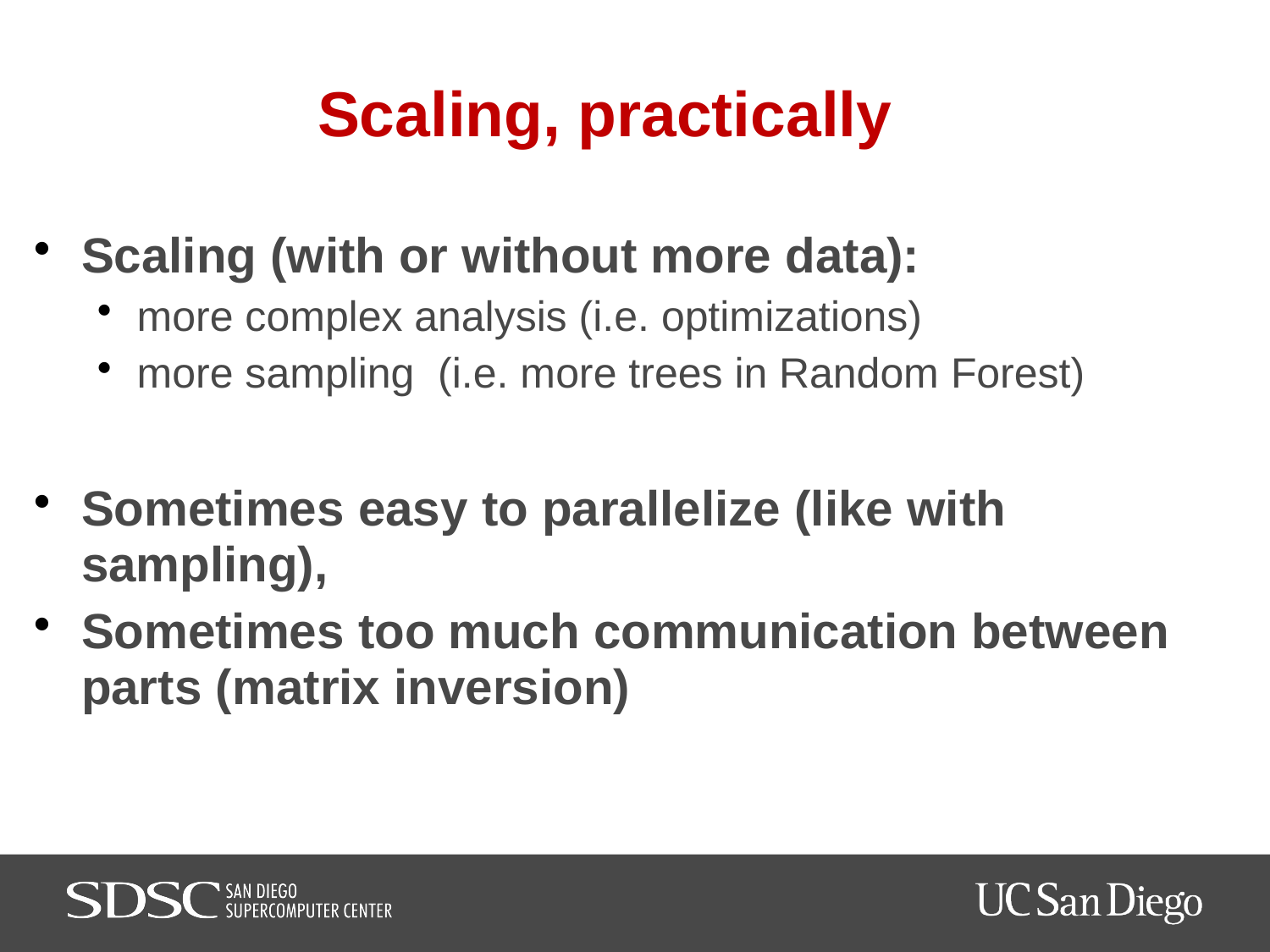

# Scaling, practically
Scaling (with or without more data):
more complex analysis (i.e. optimizations)
more sampling  (i.e. more trees in Random Forest)

Sometimes easy to parallelize (like with sampling),
Sometimes too much communication between parts (matrix inversion)